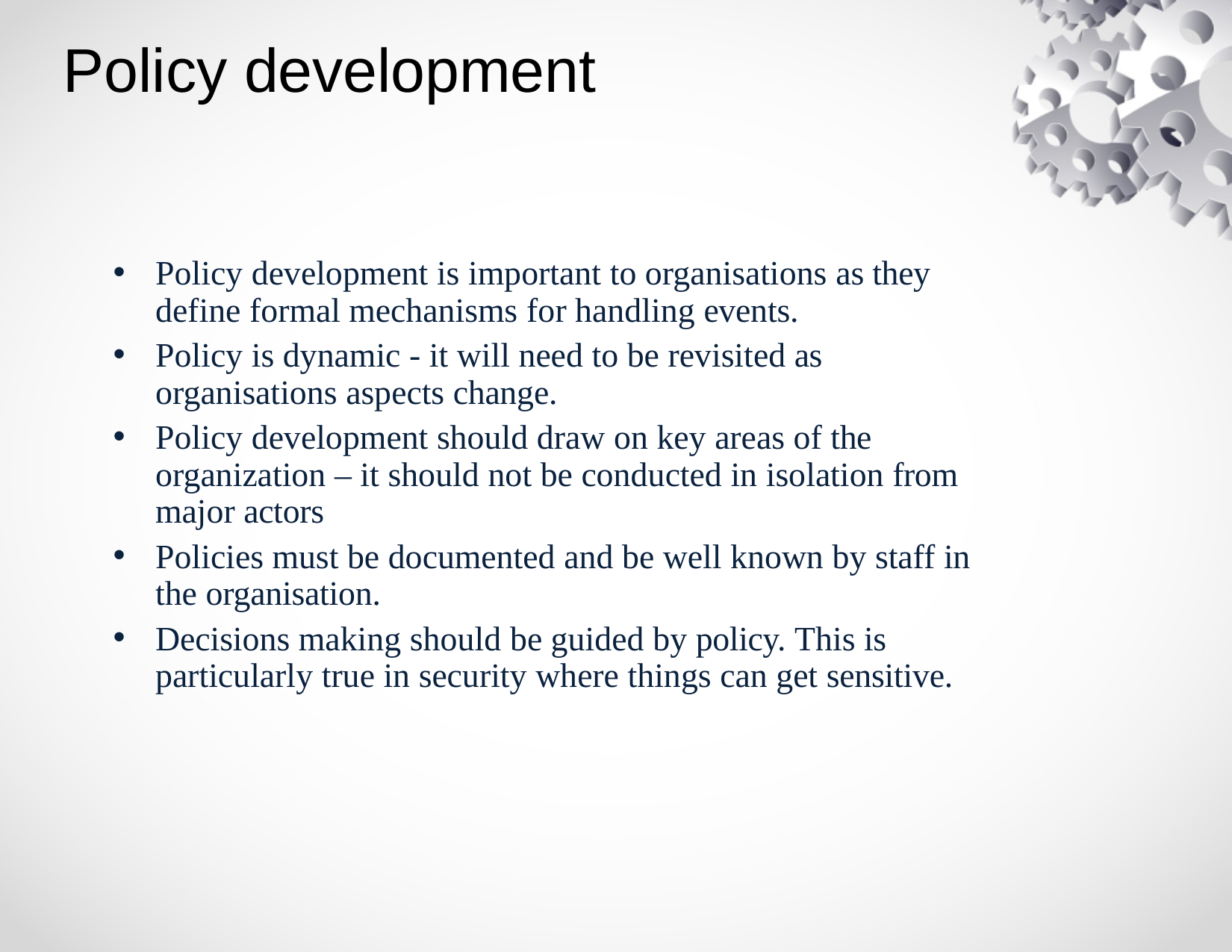

# Policy development
Policy development is important to organisations as they define formal mechanisms for handling events.
Policy is dynamic - it will need to be revisited as organisations aspects change.
Policy development should draw on key areas of the organization – it should not be conducted in isolation from major actors
Policies must be documented and be well known by staff in the organisation.
Decisions making should be guided by policy. This is particularly true in security where things can get sensitive.